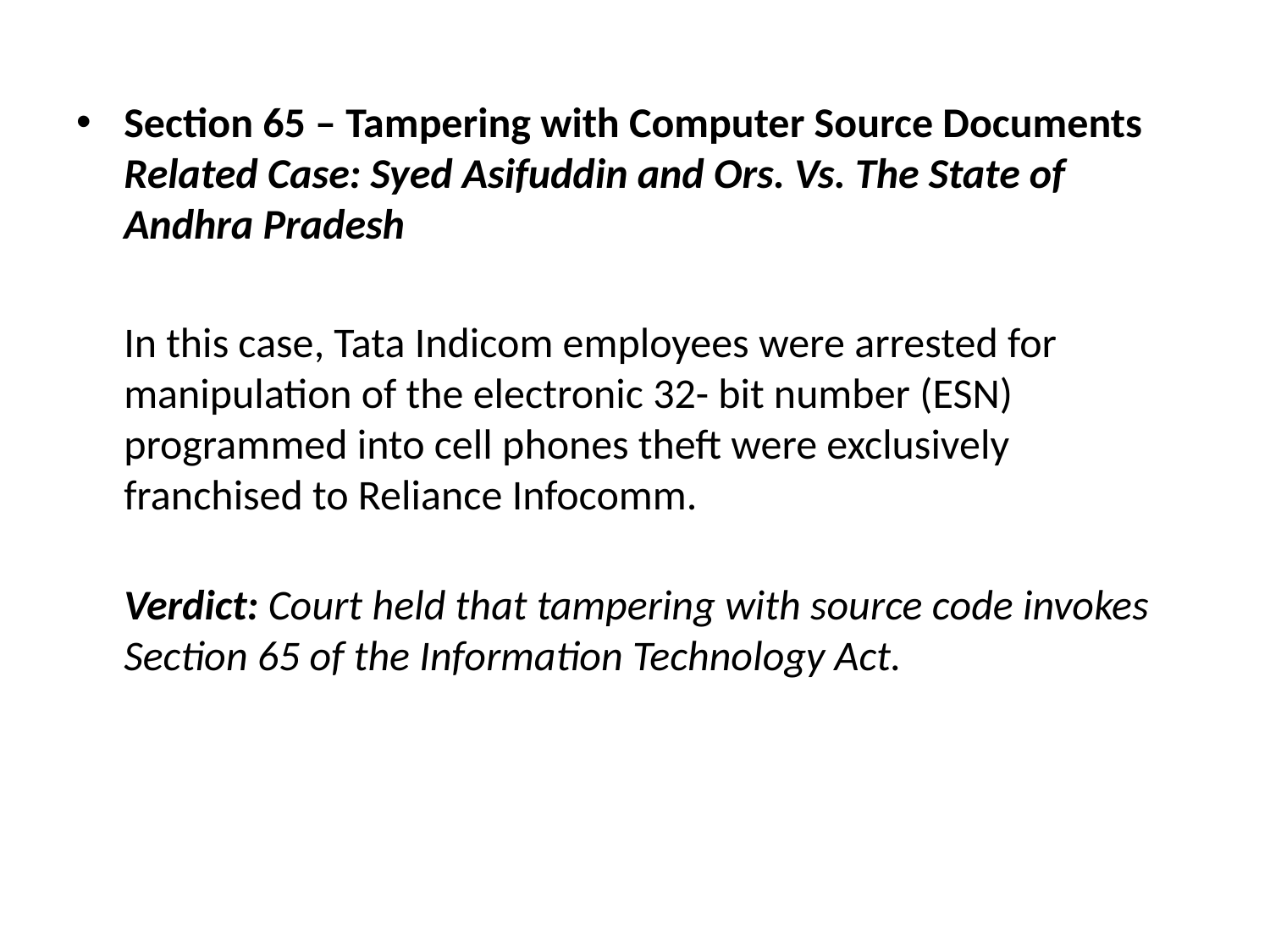

Section 65 – Tampering with Computer Source Documents
Related Case: Syed Asifuddin and Ors. Vs. The State of Andhra Pradesh

	In this case, Tata Indicom employees were arrested for manipulation of the electronic 32- bit number (ESN) programmed into cell phones theft were exclusively franchised to Reliance Infocomm.
Verdict: Court held that tampering with source code invokes Section 65 of the Information Technology Act.